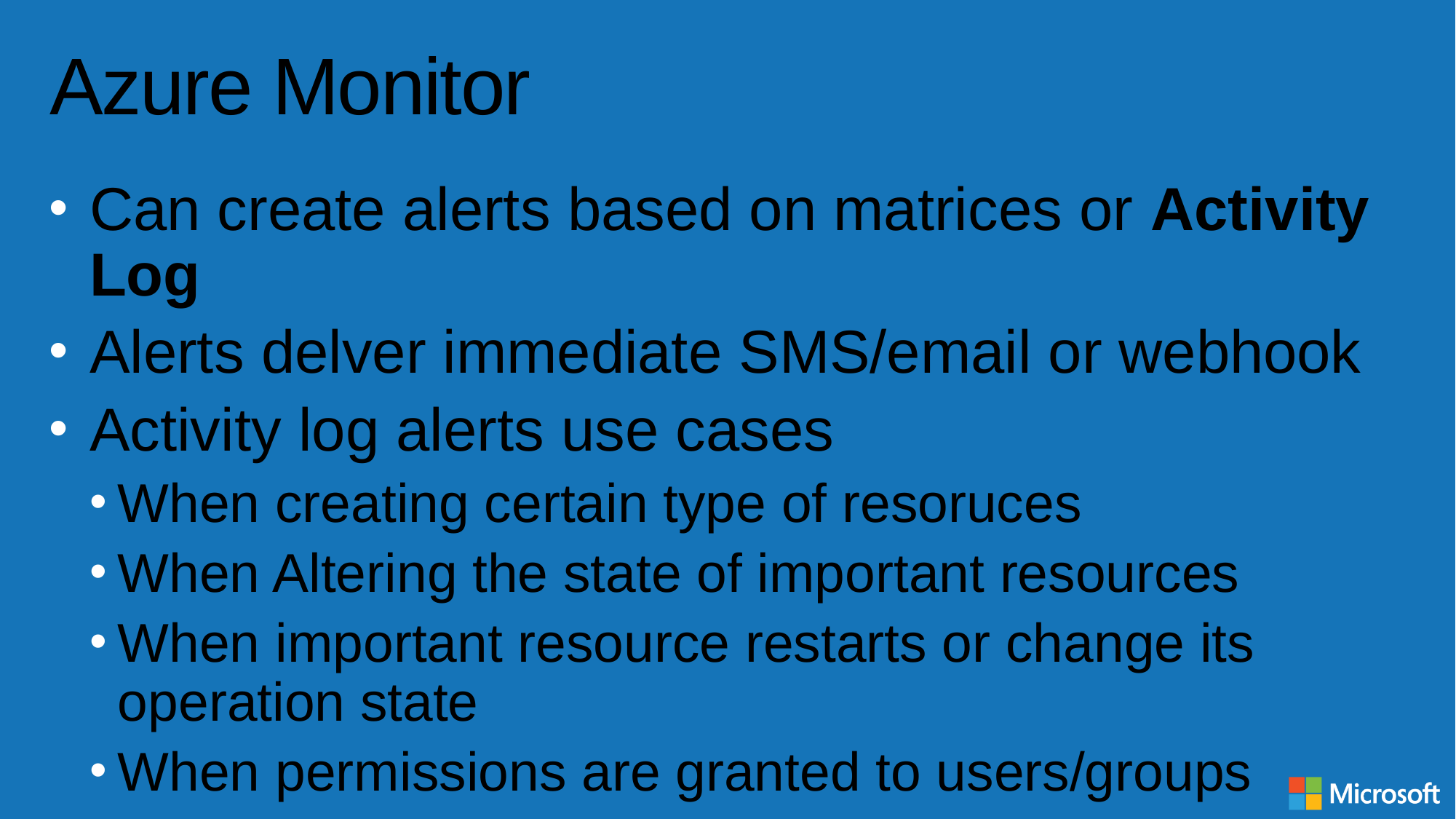

# Azure Monitor
Can create alerts based on matrices or Activity Log
Alerts delver immediate SMS/email or webhook
Activity log alerts use cases
When creating certain type of resoruces
When Altering the state of important resources
When important resource restarts or change its operation state
When permissions are granted to users/groups